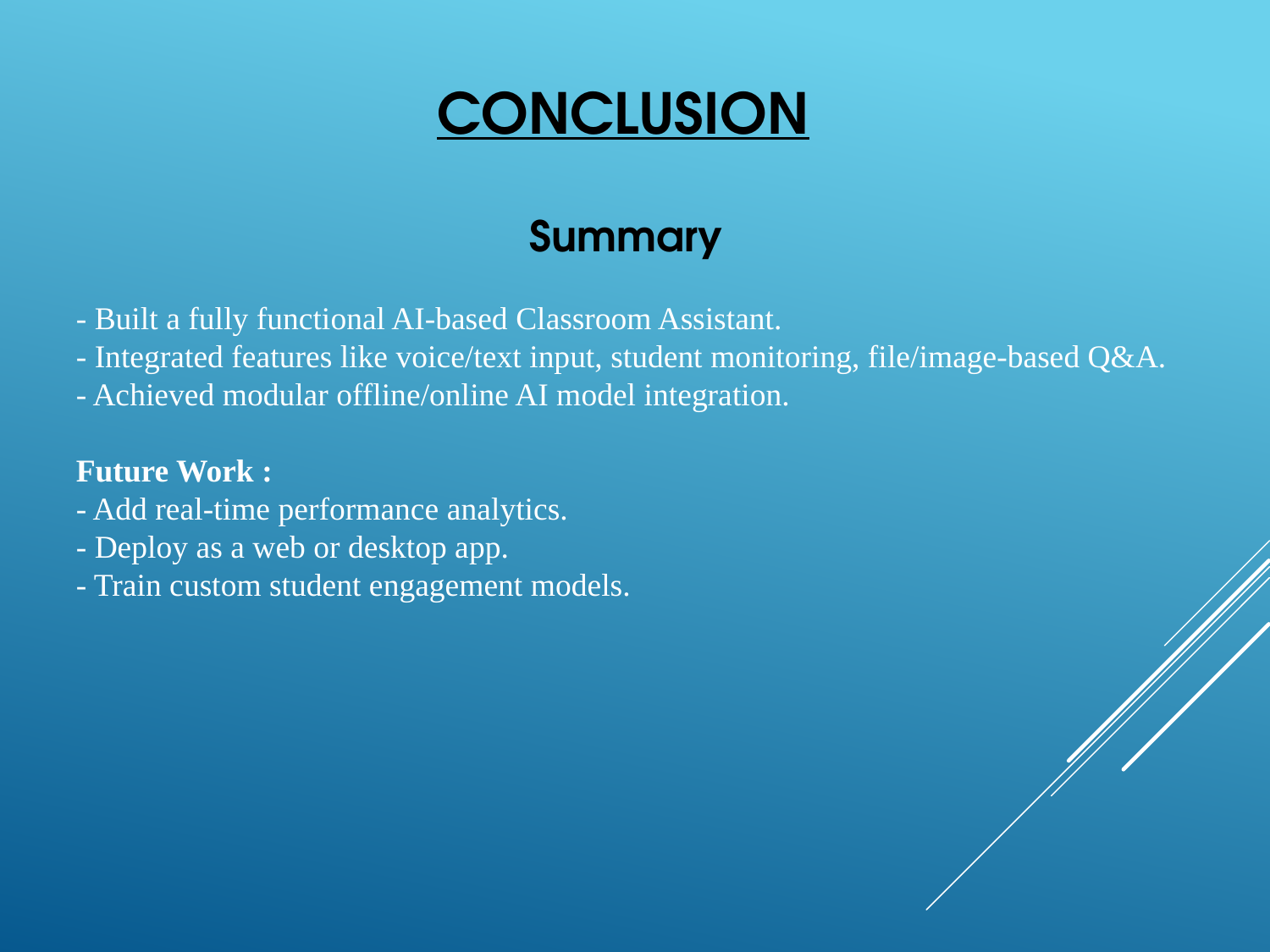

# Conclusion

                                                   Summary
- Built a fully functional AI-based Classroom Assistant.
- Integrated features like voice/text input, student monitoring, file/image-based Q&A.
- Achieved modular offline/online AI model integration.
Future Work :
- Add real-time performance analytics.
- Deploy as a web or desktop app.
- Train custom student engagement models.